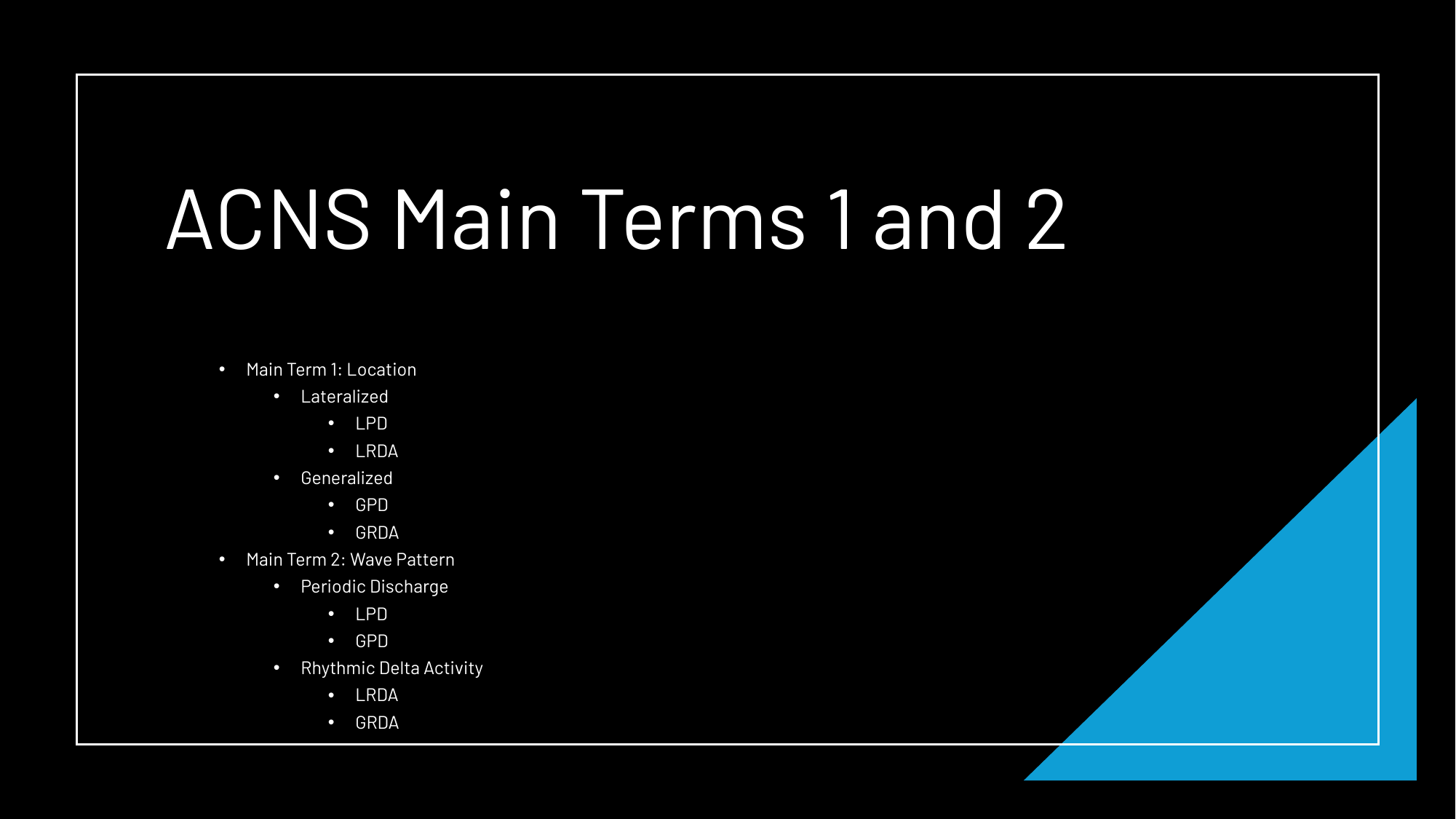

# ACNS Main Terms 1 and 2
Main Term 1: Location
Lateralized
LPD
LRDA
Generalized
GPD
GRDA
Main Term 2: Wave Pattern
Periodic Discharge
LPD
GPD
Rhythmic Delta Activity
LRDA
GRDA